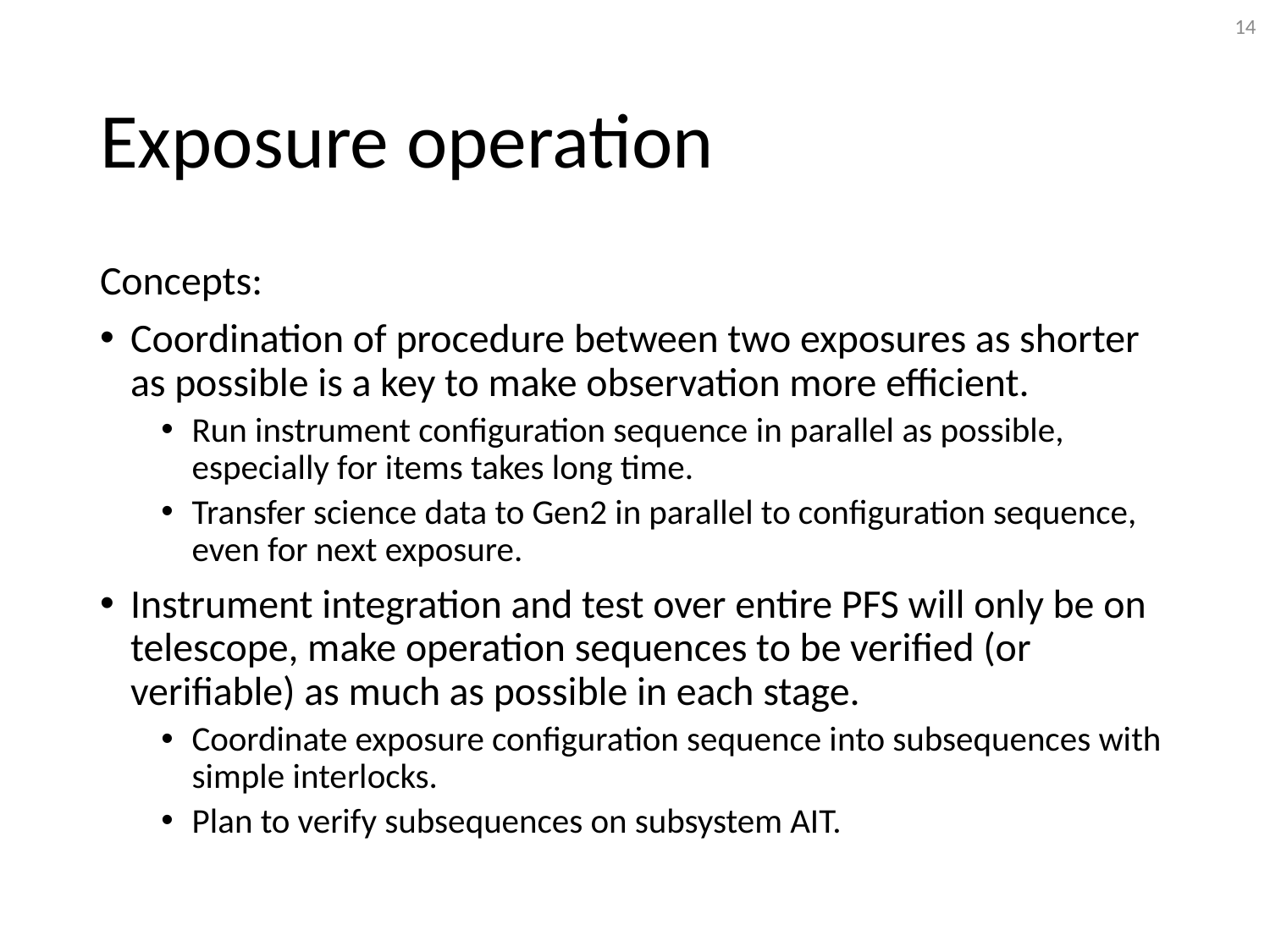

14
# Exposure operation
Concepts:
Coordination of procedure between two exposures as shorter as possible is a key to make observation more efficient.
Run instrument configuration sequence in parallel as possible, especially for items takes long time.
Transfer science data to Gen2 in parallel to configuration sequence, even for next exposure.
Instrument integration and test over entire PFS will only be on telescope, make operation sequences to be verified (or verifiable) as much as possible in each stage.
Coordinate exposure configuration sequence into subsequences with simple interlocks.
Plan to verify subsequences on subsystem AIT.